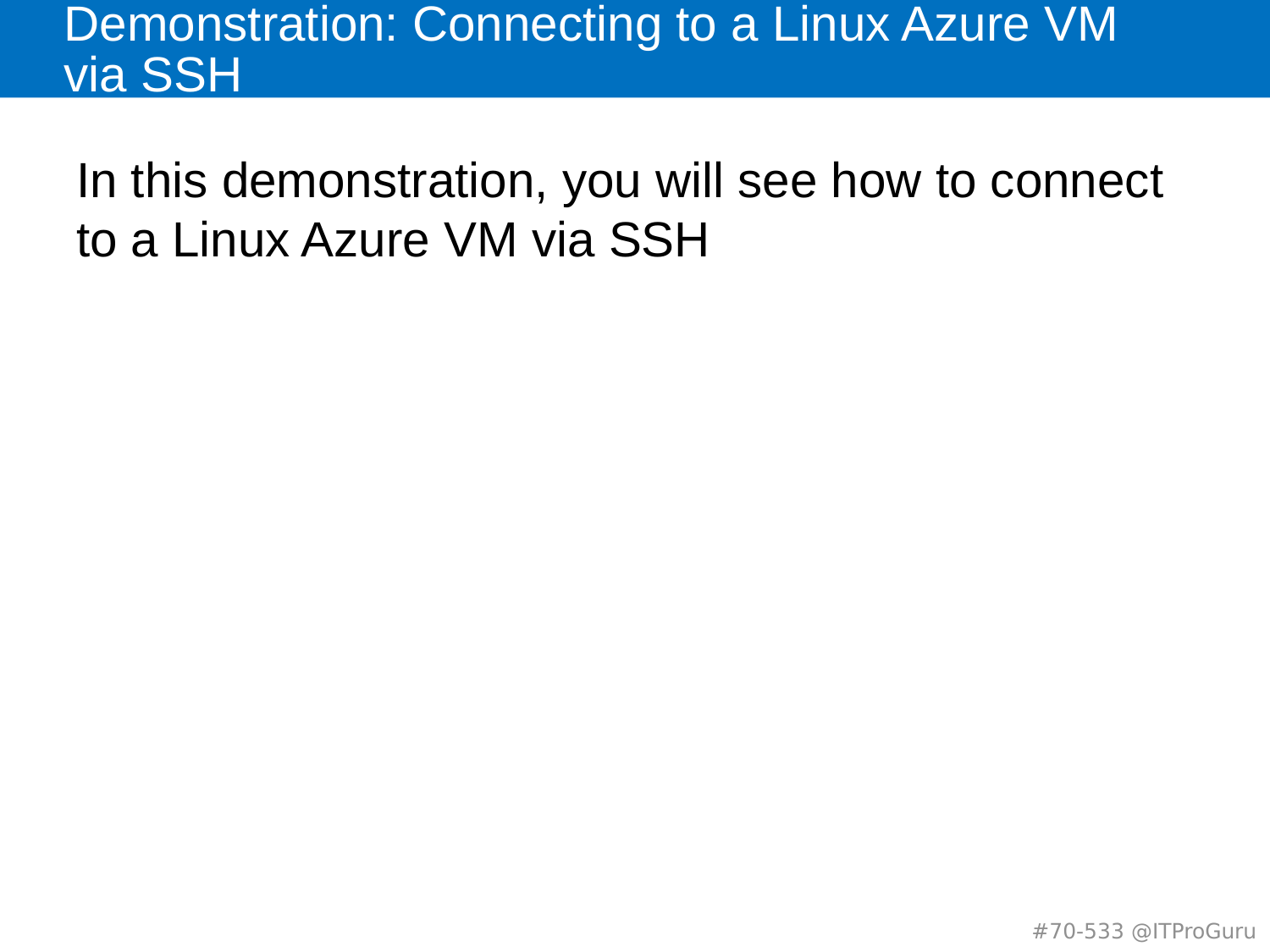

# Demonstration: Connecting to a Linux Azure VM via SSH
In this demonstration, you will see how to connect to a Linux Azure VM via SSH